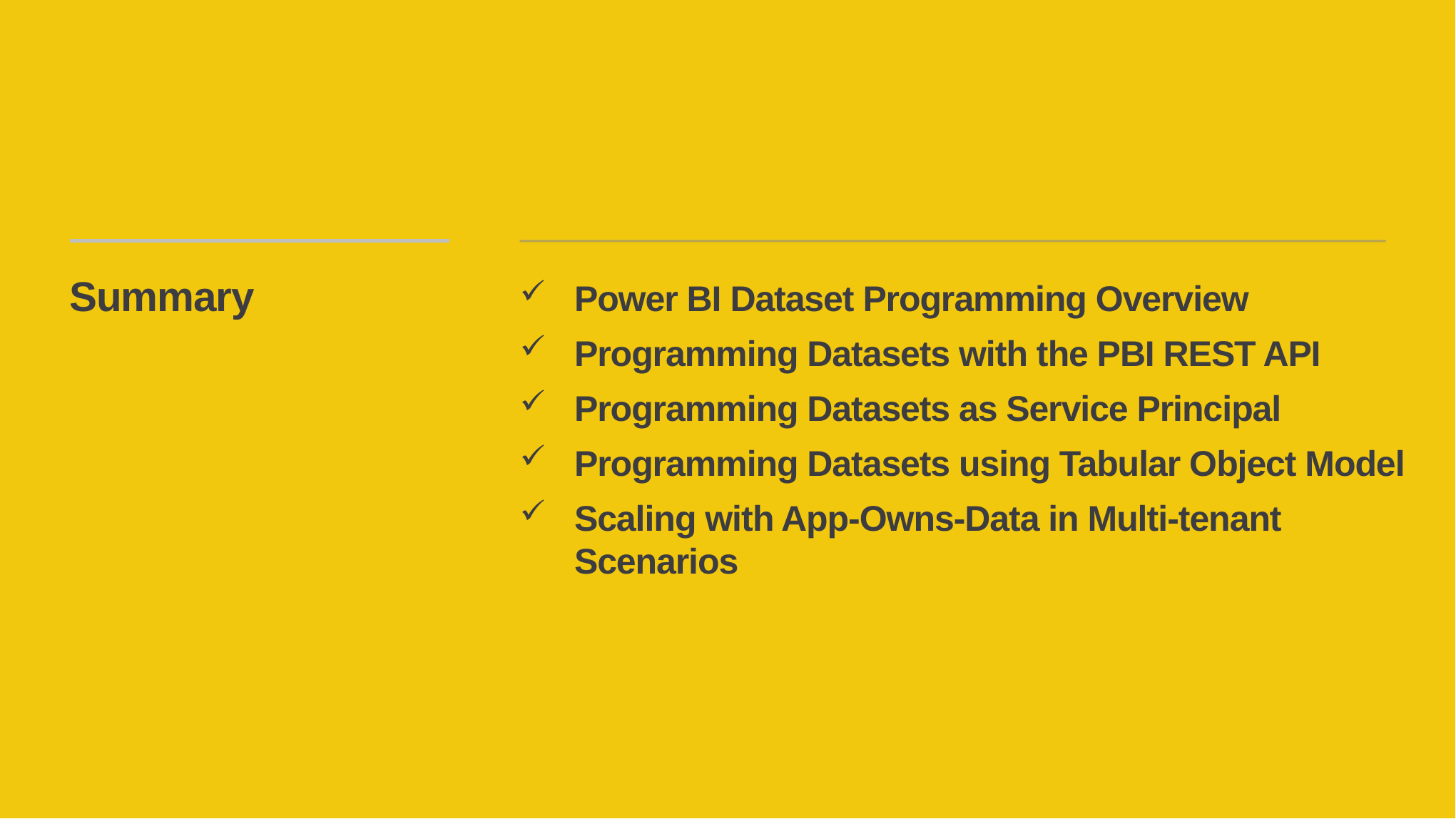

Power BI Dataset Programming Overview
Programming Datasets with the PBI REST API
Programming Datasets as Service Principal
Programming Datasets using Tabular Object Model
Scaling with App-Owns-Data in Multi-tenant Scenarios
# Summary